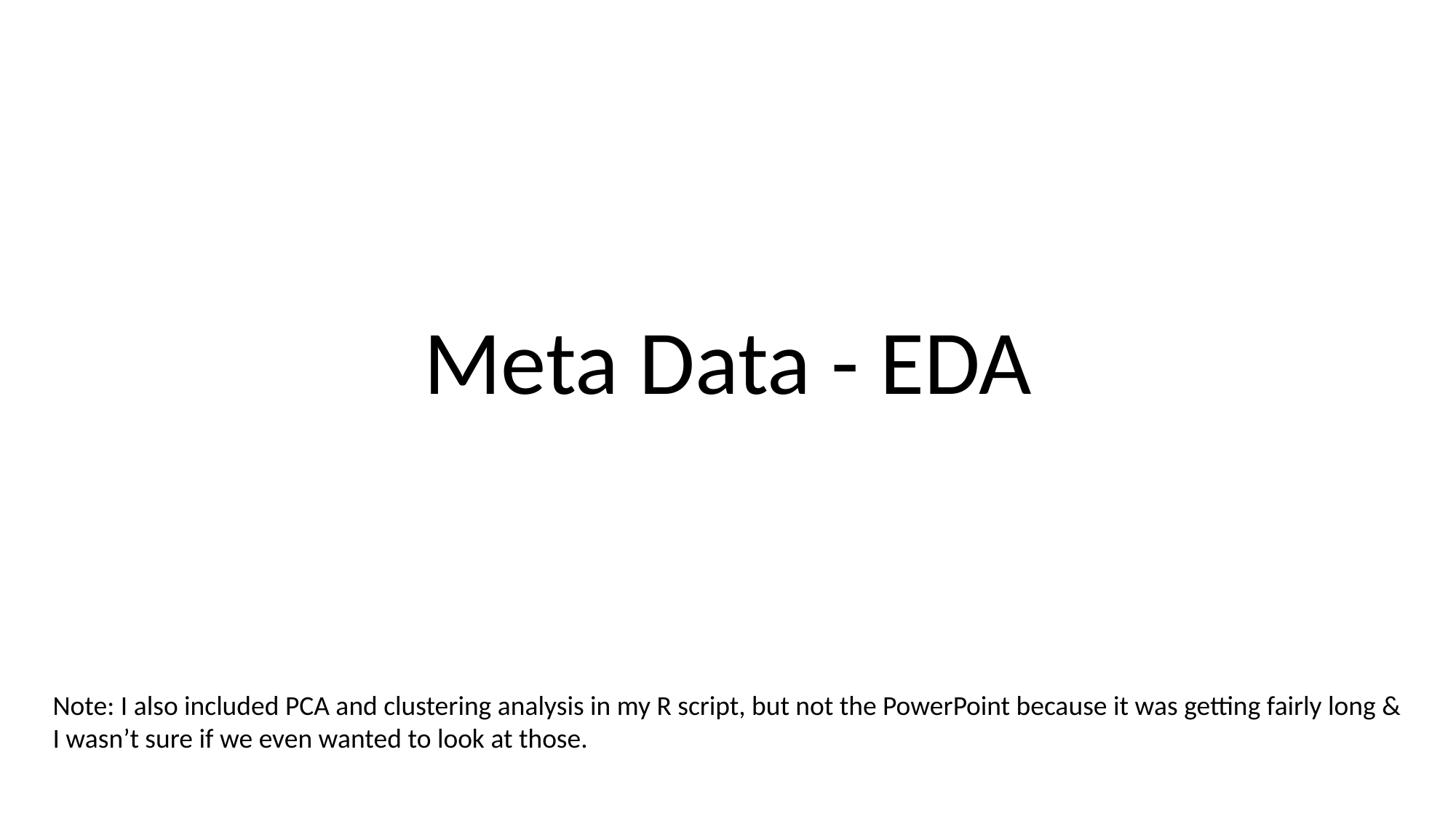

# Meta Data - EDA
Note: I also included PCA and clustering analysis in my R script, but not the PowerPoint because it was getting fairly long &
I wasn’t sure if we even wanted to look at those.